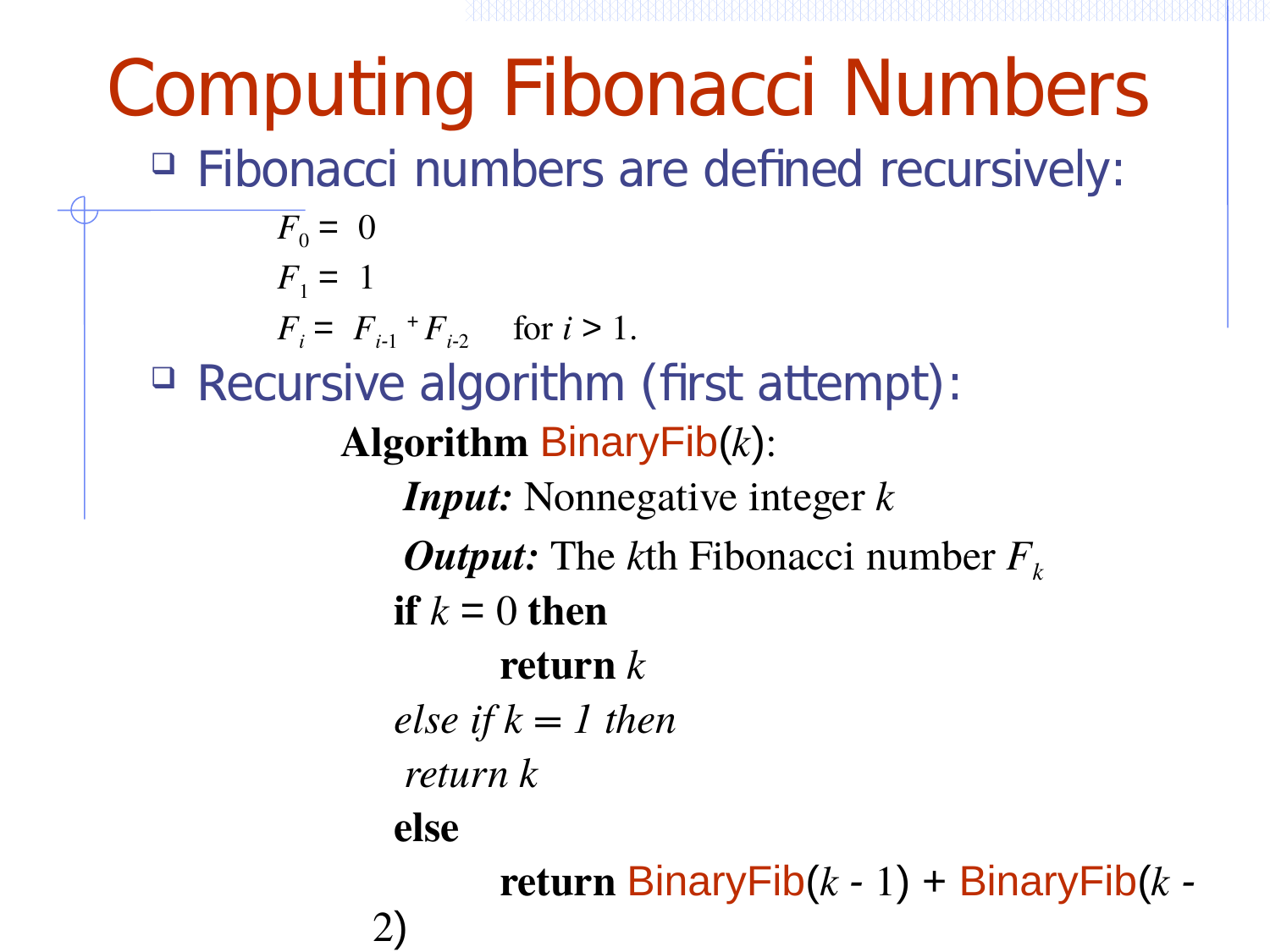

# Computing Fibonacci Numbers
Fibonacci numbers are defined recursively:
F0 =  0
F1 =  1
Fi =  Fi-1 + Fi-2     for i > 1.
Recursive algorithm (first attempt):
Algorithm BinaryFib(k):
      Input: Nonnegative integer k
      Output: The kth Fibonacci number Fk
     if k = 0 then
		return k
     else if k = 1 then
      return k
     else
		return BinaryFib(k - 1) + BinaryFib(k - 2)